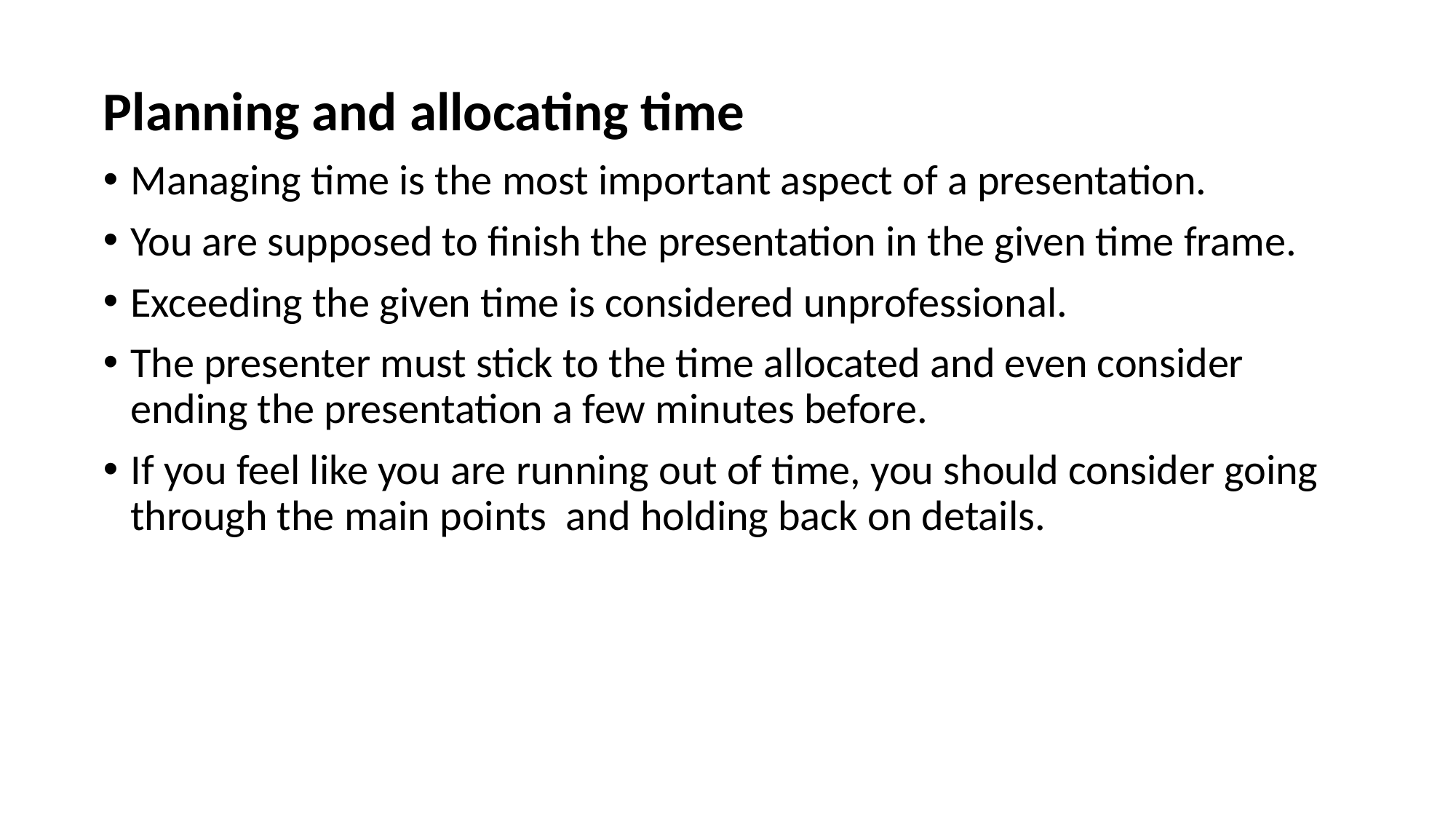

Planning and allocating time
Managing time is the most important aspect of a presentation.
You are supposed to finish the presentation in the given time frame.
Exceeding the given time is considered unprofessional.
The presenter must stick to the time allocated and even consider ending the presentation a few minutes before.
If you feel like you are running out of time, you should consider going through the main points  and holding back on details.